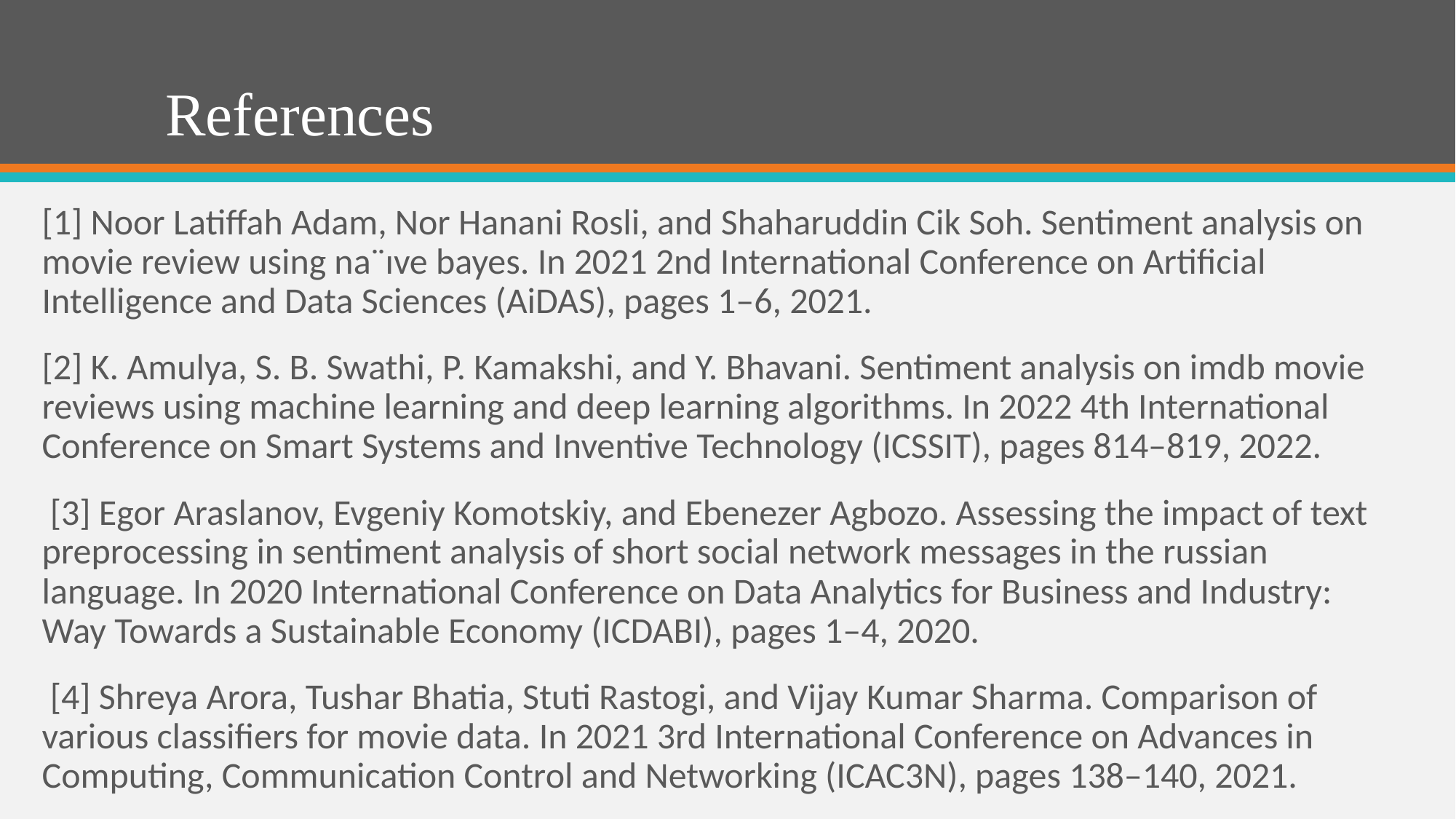

# References
[1] Noor Latiffah Adam, Nor Hanani Rosli, and Shaharuddin Cik Soh. Sentiment analysis on movie review using na¨ıve bayes. In 2021 2nd International Conference on Artificial Intelligence and Data Sciences (AiDAS), pages 1–6, 2021.
[2] K. Amulya, S. B. Swathi, P. Kamakshi, and Y. Bhavani. Sentiment analysis on imdb movie reviews using machine learning and deep learning algorithms. In 2022 4th International Conference on Smart Systems and Inventive Technology (ICSSIT), pages 814–819, 2022.
 [3] Egor Araslanov, Evgeniy Komotskiy, and Ebenezer Agbozo. Assessing the impact of text preprocessing in sentiment analysis of short social network messages in the russian language. In 2020 International Conference on Data Analytics for Business and Industry: Way Towards a Sustainable Economy (ICDABI), pages 1–4, 2020.
 [4] Shreya Arora, Tushar Bhatia, Stuti Rastogi, and Vijay Kumar Sharma. Comparison of various classifiers for movie data. In 2021 3rd International Conference on Advances in Computing, Communication Control and Networking (ICAC3N), pages 138–140, 2021.